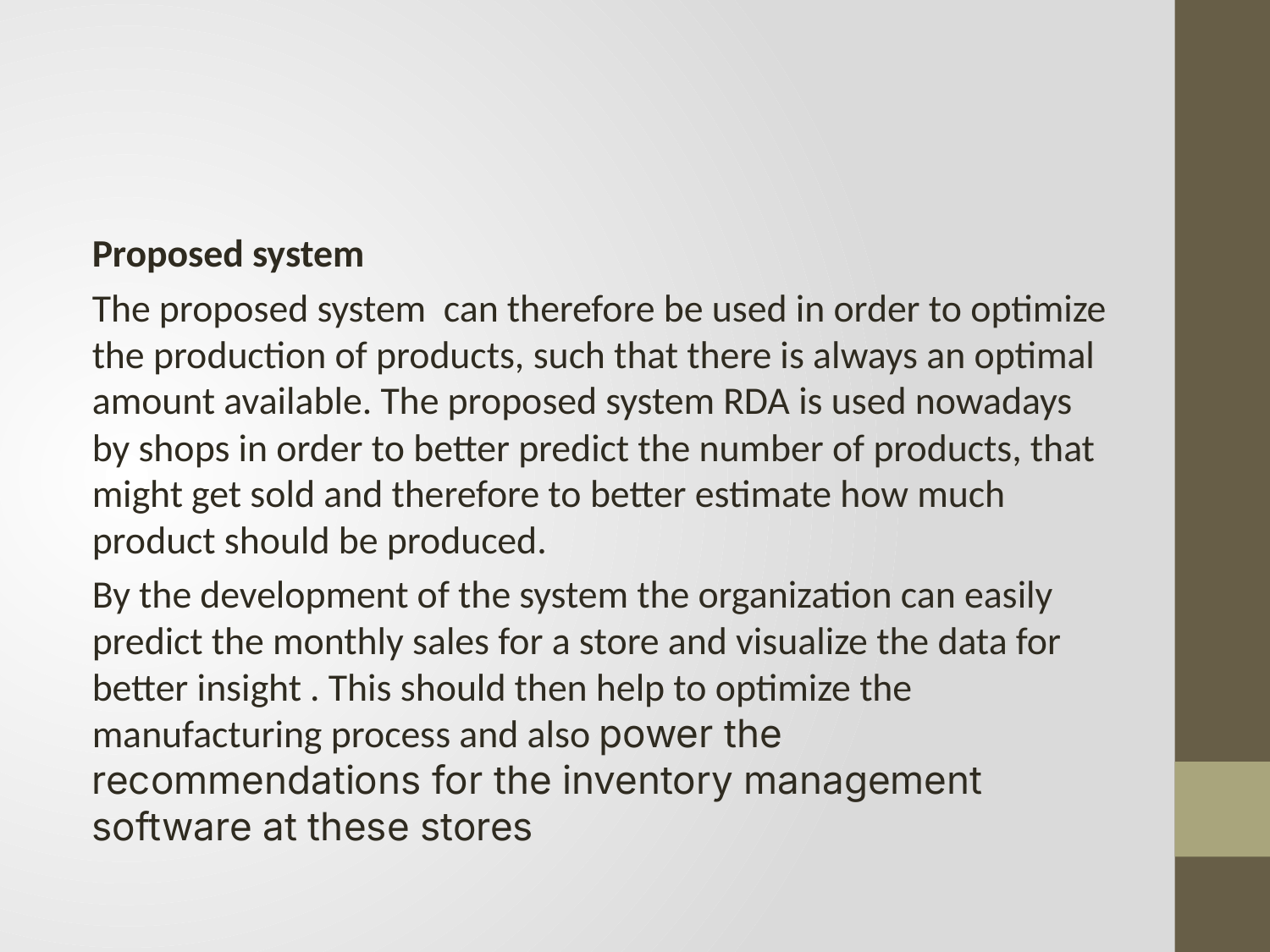

#
Proposed system
The proposed system  can therefore be used in order to optimize the production of products, such that there is always an optimal amount available. The proposed system RDA is used nowadays by shops in order to better predict the number of products, that might get sold and therefore to better estimate how much product should be produced.
By the development of the system the organization can easily predict the monthly sales for a store and visualize the data for better insight . This should then help to optimize the manufacturing process and also power the recommendations for the inventory management software at these stores